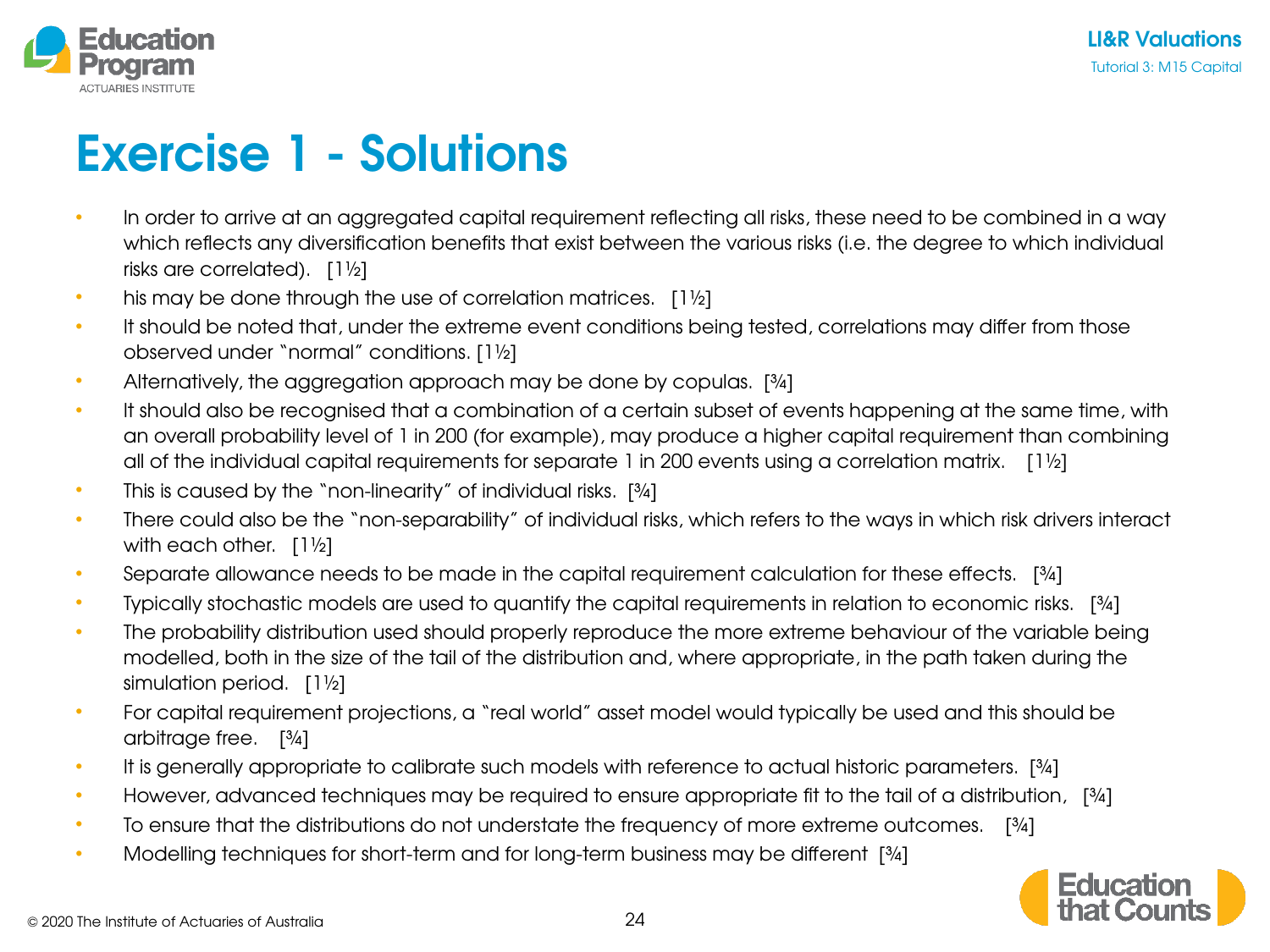

# Exercise 1 - Solutions
In order to arrive at an aggregated capital requirement reflecting all risks, these need to be combined in a way which reflects any diversification benefits that exist between the various risks (i.e. the degree to which individual risks are correlated).   [1½]
his may be done through the use of correlation matrices.   [1½]
It should be noted that, under the extreme event conditions being tested, correlations may differ from those observed under “normal” conditions. [1½]
Alternatively, the aggregation approach may be done by copulas.  [¾]
It should also be recognised that a combination of a certain subset of events happening at the same time, with an overall probability level of 1 in 200 (for example), may produce a higher capital requirement than combining all of the individual capital requirements for separate 1 in 200 events using a correlation matrix.    [1½]
This is caused by the “non-linearity” of individual risks.  [¾]
There could also be the “non-separability” of individual risks, which refers to the ways in which risk drivers interact with each other.   [1½]
Separate allowance needs to be made in the capital requirement calculation for these effects.   [¾]
Typically stochastic models are used to quantify the capital requirements in relation to economic risks.   [¾]
The probability distribution used should properly reproduce the more extreme behaviour of the variable being modelled, both in the size of the tail of the distribution and, where appropriate, in the path taken during the simulation period.   [1½]
For capital requirement projections, a “real world” asset model would typically be used and this should be arbitrage free.    [¾]
It is generally appropriate to calibrate such models with reference to actual historic parameters.  [¾]
However, advanced techniques may be required to ensure appropriate fit to the tail of a distribution,   [¾]
To ensure that the distributions do not understate the frequency of more extreme outcomes.    [¾]
Modelling techniques for short-term and for long-term business may be different  [¾]